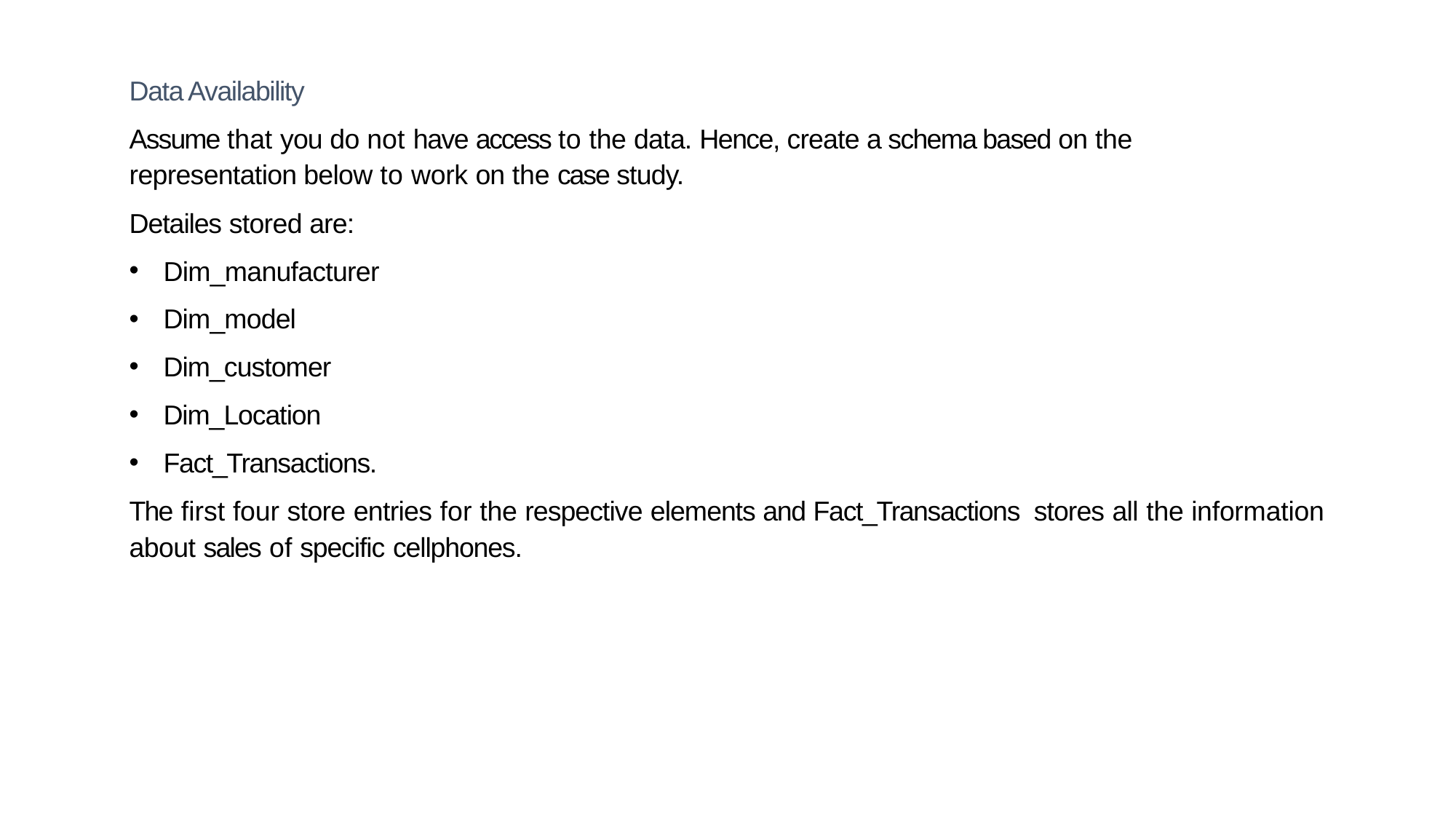

Data Availability
Assume that you do not have access to the data. Hence, create a schema based on the representation below to work on the case study.
Detailes stored are:
Dim_manufacturer
Dim_model
Dim_customer
Dim_Location
Fact_Transactions.
The first four store entries for the respective elements and Fact_Transactions  stores all the information about sales of specific cellphones.